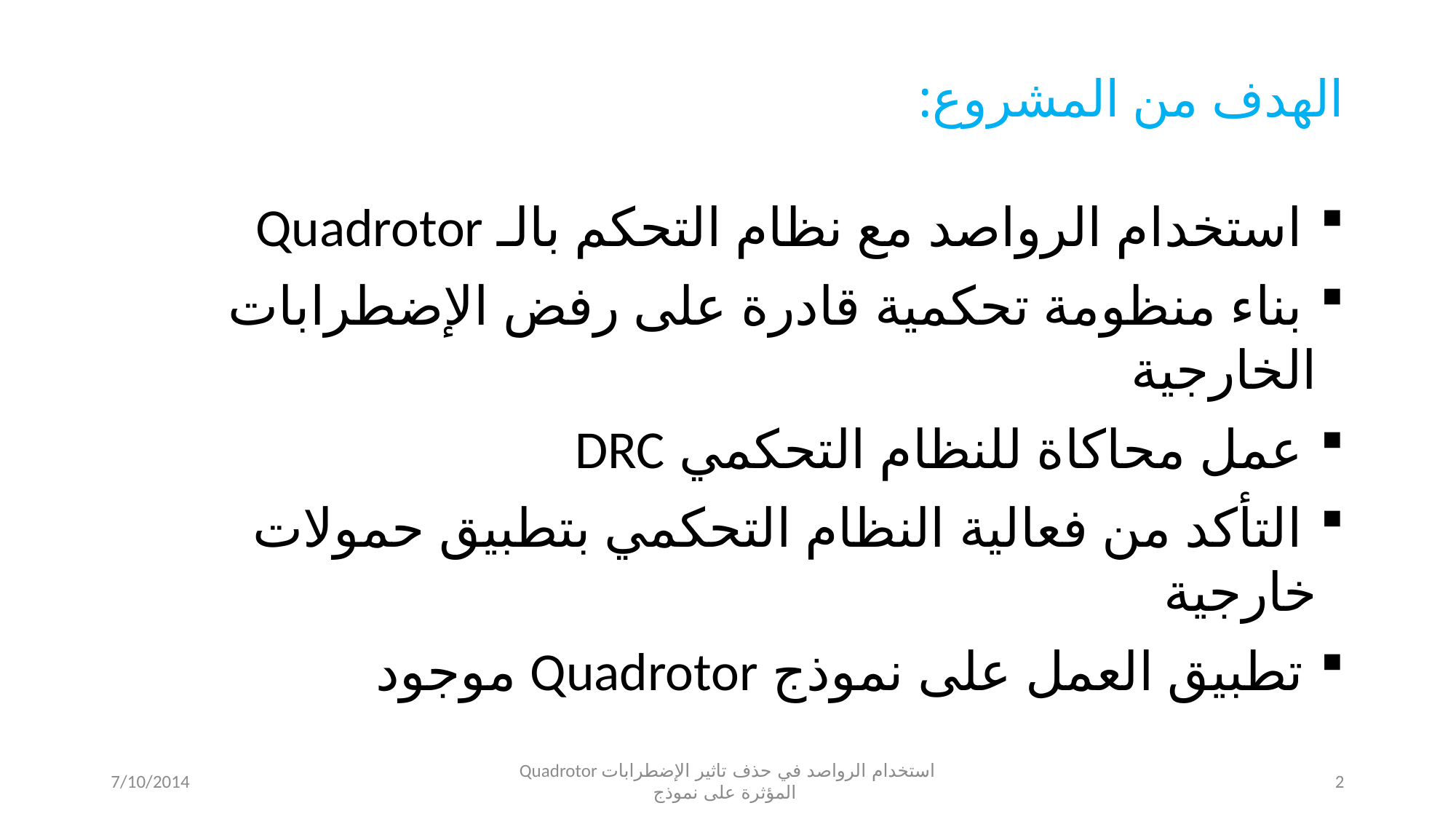

# الهدف من المشروع:
 استخدام الرواصد مع نظام التحكم بالـ Quadrotor
 بناء منظومة تحكمية قادرة على رفض الإضطرابات الخارجية
 عمل محاكاة للنظام التحكمي DRC
 التأكد من فعالية النظام التحكمي بتطبيق حمولات خارجية
 تطبيق العمل على نموذج Quadrotor موجود

7/10/2014
Quadrotor استخدام الرواصد في حذف تاثير الإضطرابات المؤثرة على نموذج
2